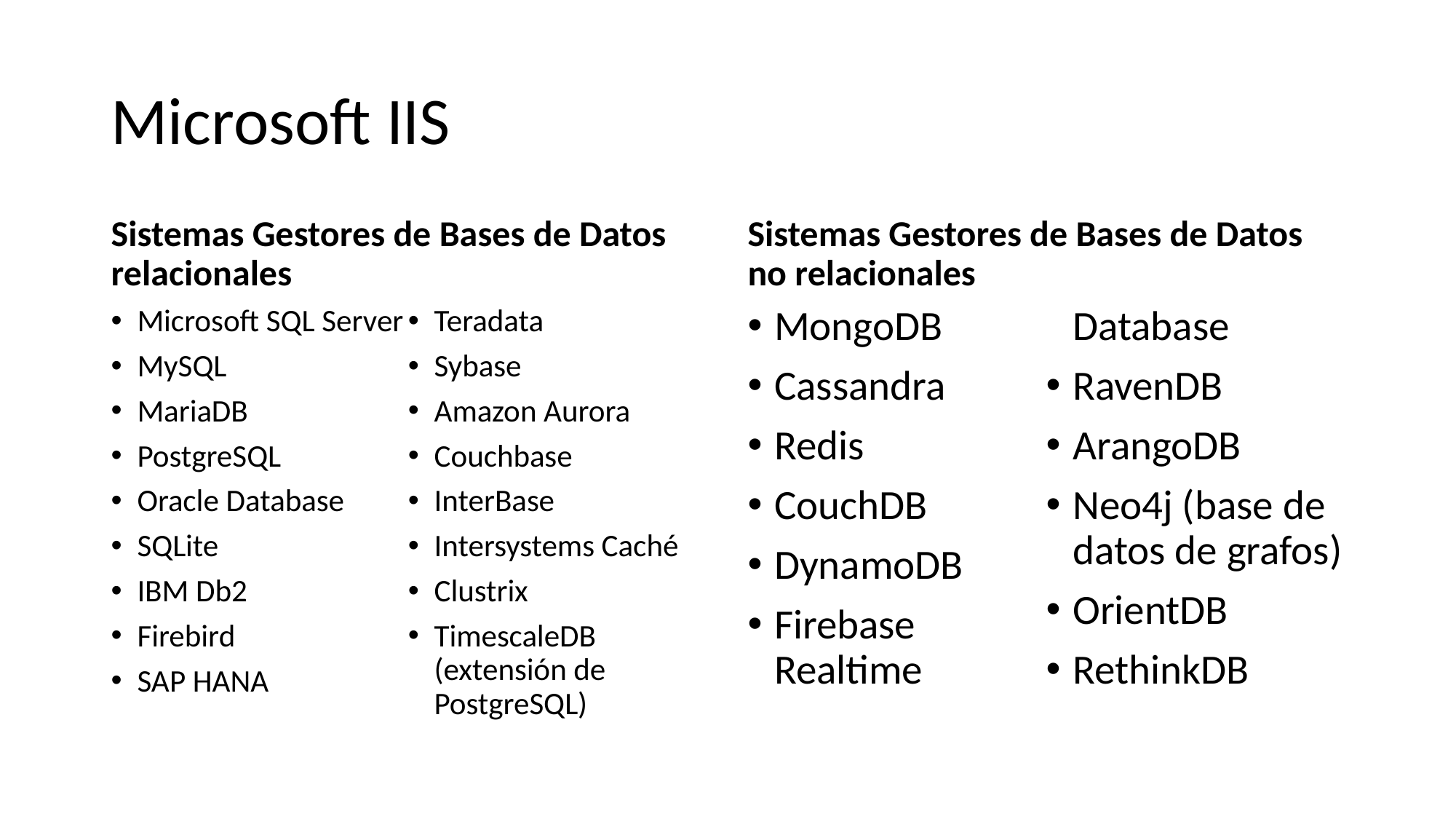

# Microsoft IIS
Sistemas Gestores de Bases de Datos relacionales
Sistemas Gestores de Bases de Datos no relacionales
Microsoft SQL Server
MySQL
MariaDB
PostgreSQL
Oracle Database
SQLite
IBM Db2
Firebird
SAP HANA
Teradata
Sybase
Amazon Aurora
Couchbase
InterBase
Intersystems Caché
Clustrix
TimescaleDB (extensión de PostgreSQL)
MongoDB
Cassandra
Redis
CouchDB
DynamoDB
Firebase Realtime Database
RavenDB
ArangoDB
Neo4j (base de datos de grafos)
OrientDB
RethinkDB